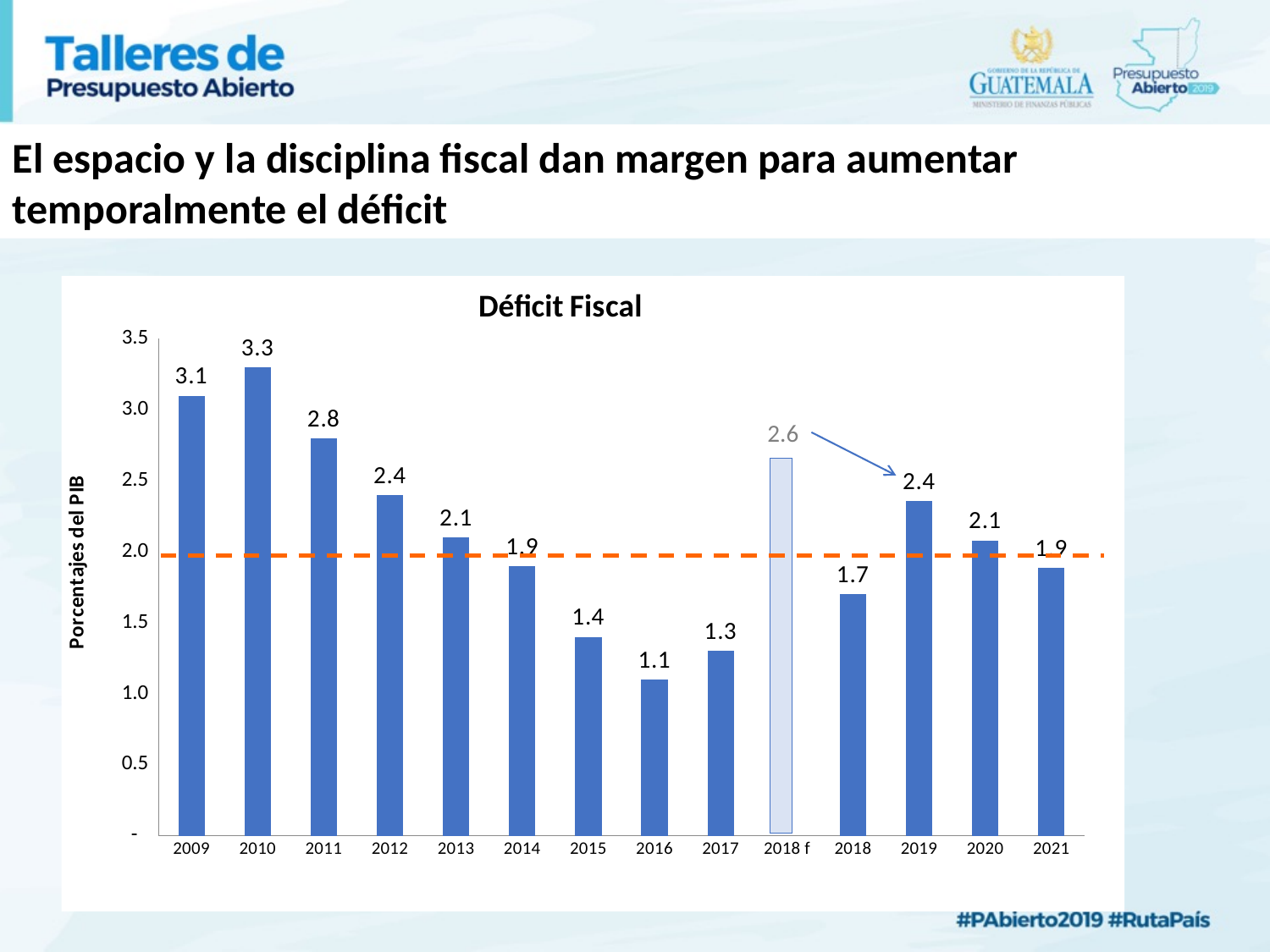

El espacio y la disciplina fiscal dan margen para aumentar temporalmente el déficit

### Chart: Déficit Fiscal

| Category |  |
|---|---|
| 2009 | 3.1 |
| 2010 | 3.3 |
| 2011 | 2.8 |
| 2012 | 2.4 |
| 2013 | 2.1 |
| 2014 | 1.9 |
| 2015 | 1.4 |
| 2016 | 1.1 |
| 2017 | 1.3 |
| 2018 f | None |
| 2018 | 1.7 |
| 2019 | 2.357182209362838 |
| 2020 | 2.079890707192658 |
| 2021 | 1.885820962048623 |
2.6